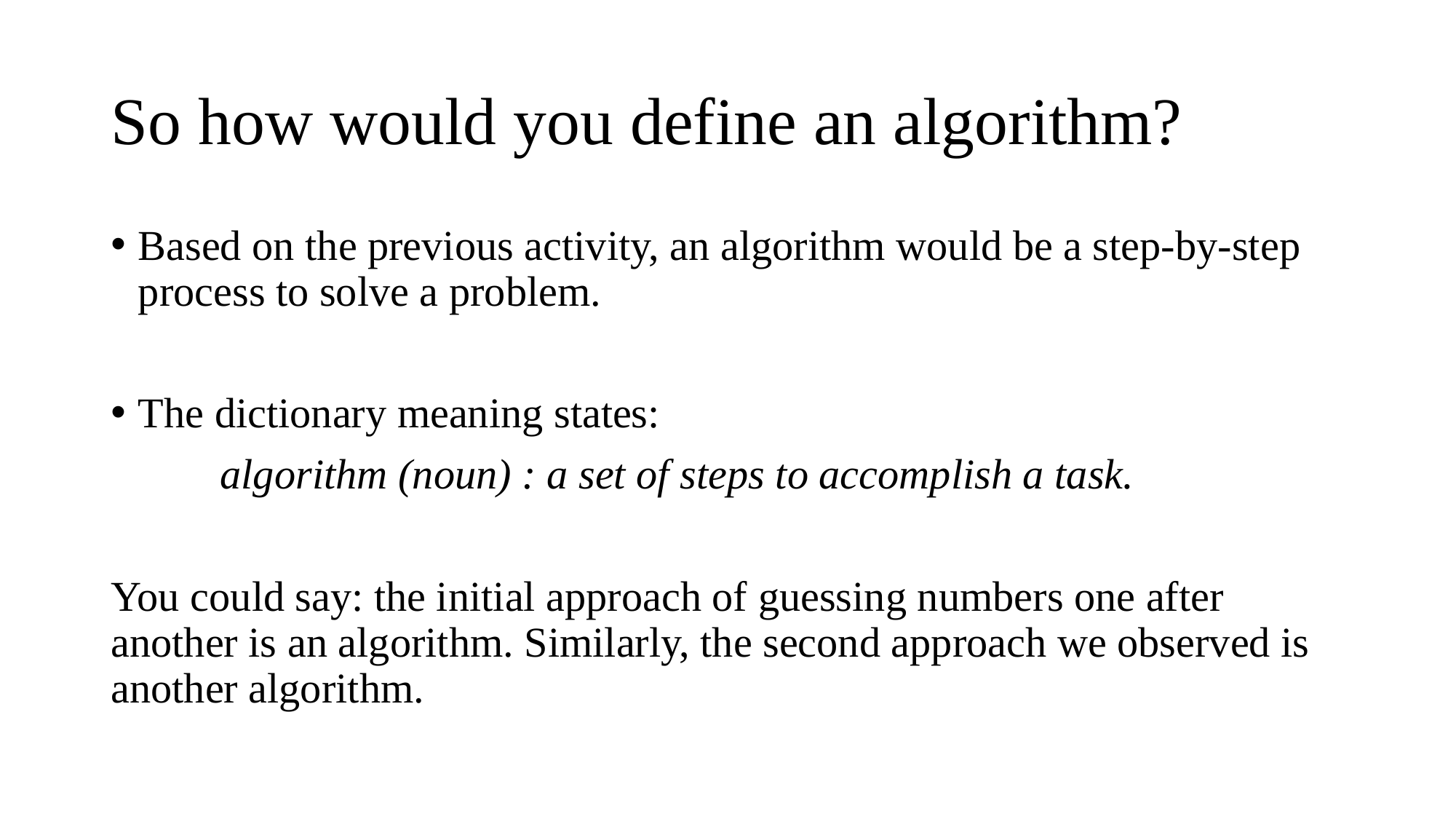

# So how would you define an algorithm?
Based on the previous activity, an algorithm would be a step-by-step process to solve a problem.

The dictionary meaning states:
	algorithm (noun) : a set of steps to accomplish a task.

You could say: the initial approach of guessing numbers one after another is an algorithm. Similarly, the second approach we observed is another algorithm.